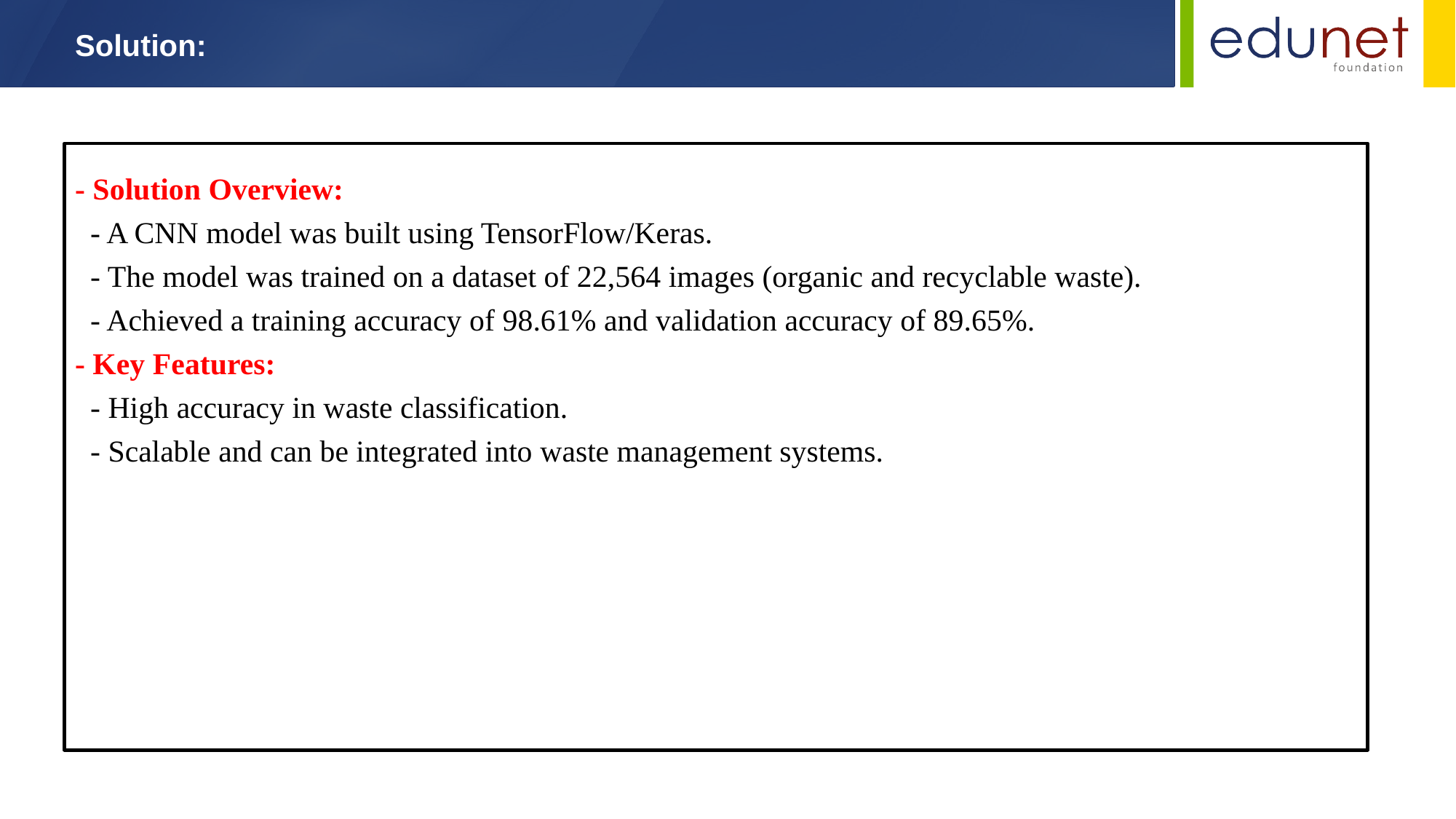

Solution:

- Solution Overview:
  - A CNN model was built using TensorFlow/Keras.
  - The model was trained on a dataset of 22,564 images (organic and recyclable waste).
  - Achieved a training accuracy of 98.61% and validation accuracy of 89.65%.
- Key Features:
  - High accuracy in waste classification.
  - Scalable and can be integrated into waste management systems.